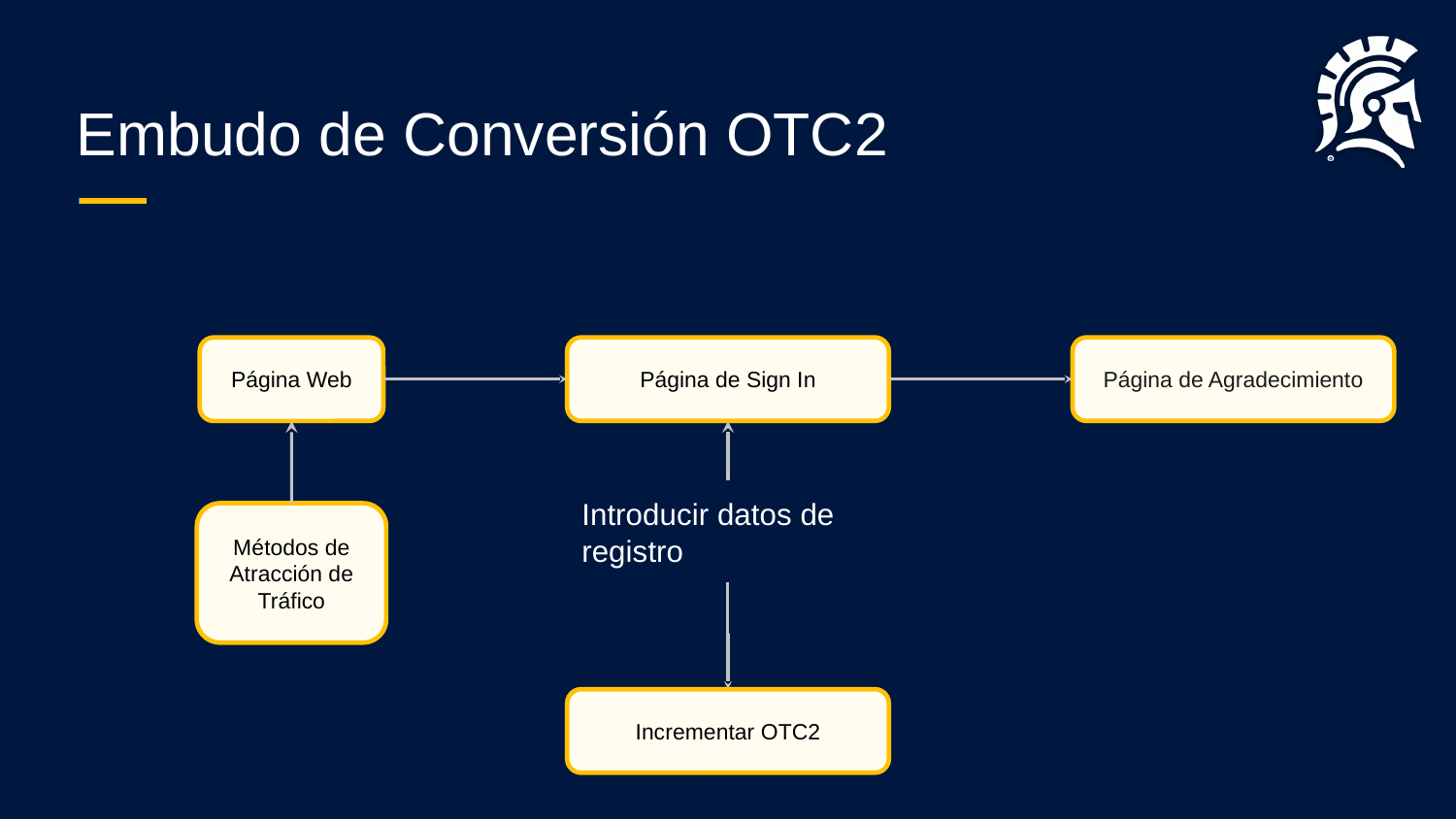

# Embudo de Conversión OTC2
Página de Sign In
Página de Agradecimiento
Página Web
Introducir datos de registro
Métodos de Atracción de Tráfico
Incrementar OTC2